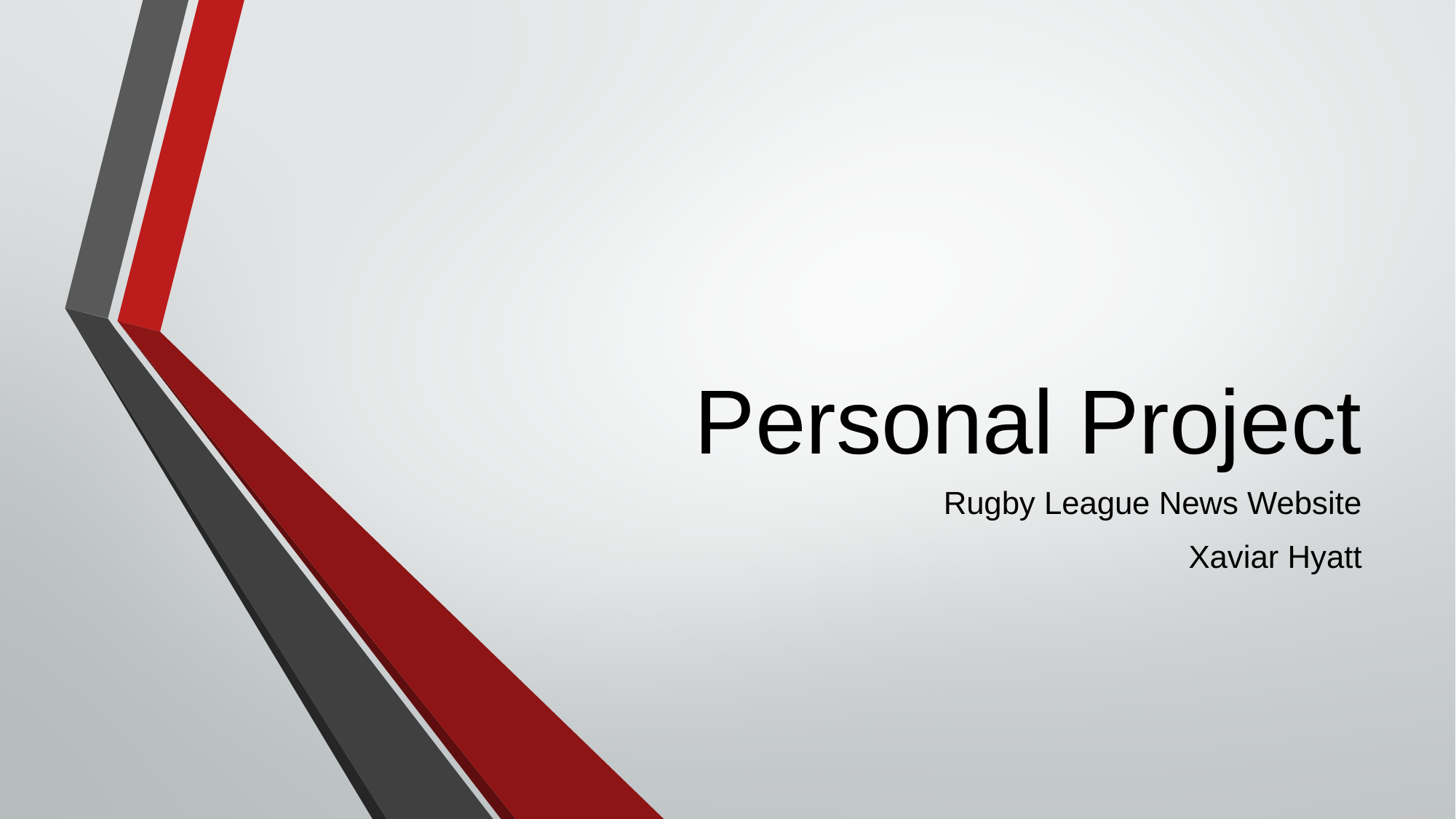

# Personal Project
Rugby League News Website
Xaviar Hyatt